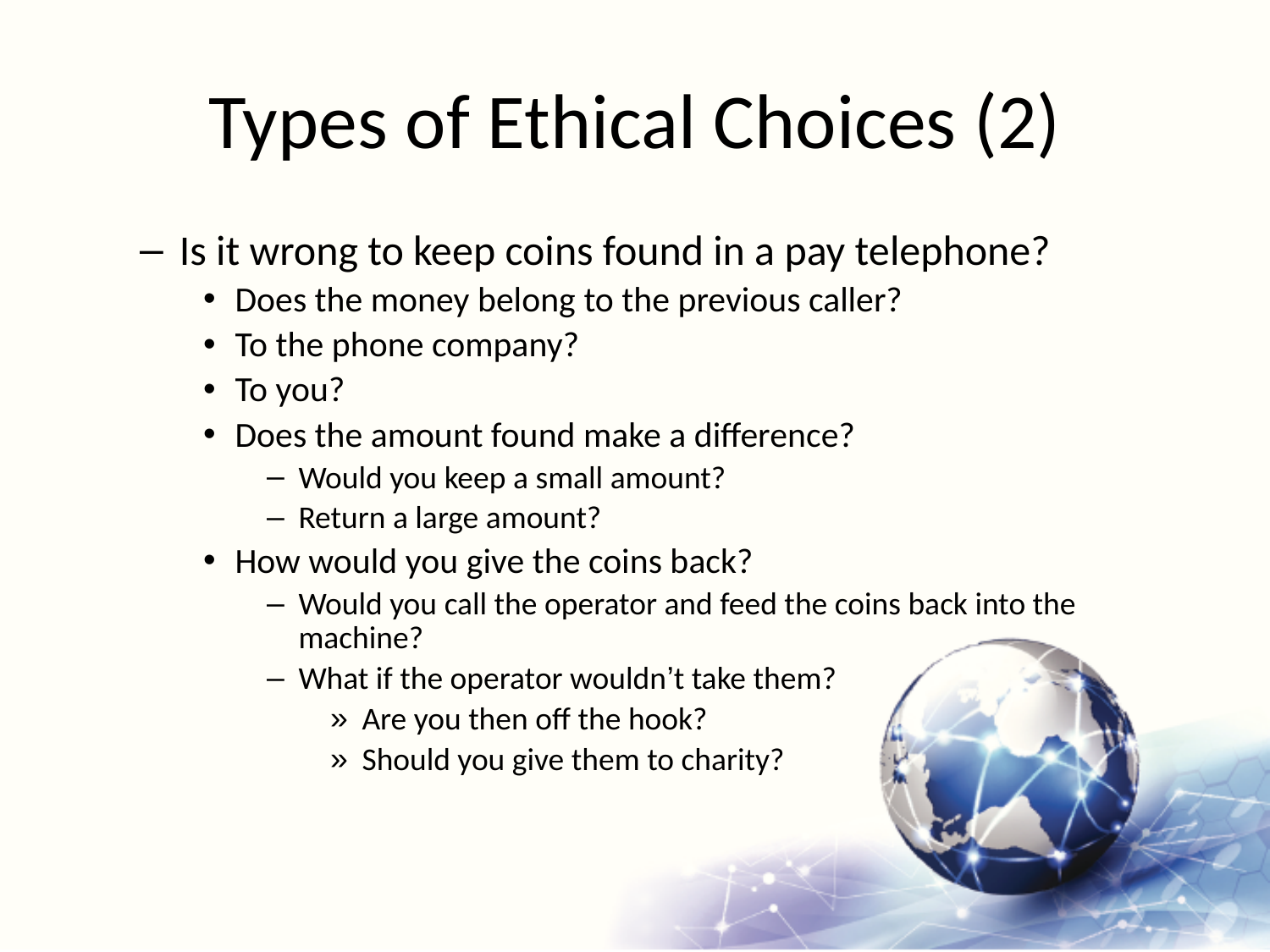

# Types of Ethical Choices (2)
Is it wrong to keep coins found in a pay telephone?
Does the money belong to the previous caller?
To the phone company?
To you?
Does the amount found make a difference?
Would you keep a small amount?
Return a large amount?
How would you give the coins back?
Would you call the operator and feed the coins back into the machine?
What if the operator wouldn’t take them?
Are you then off the hook?
Should you give them to charity?